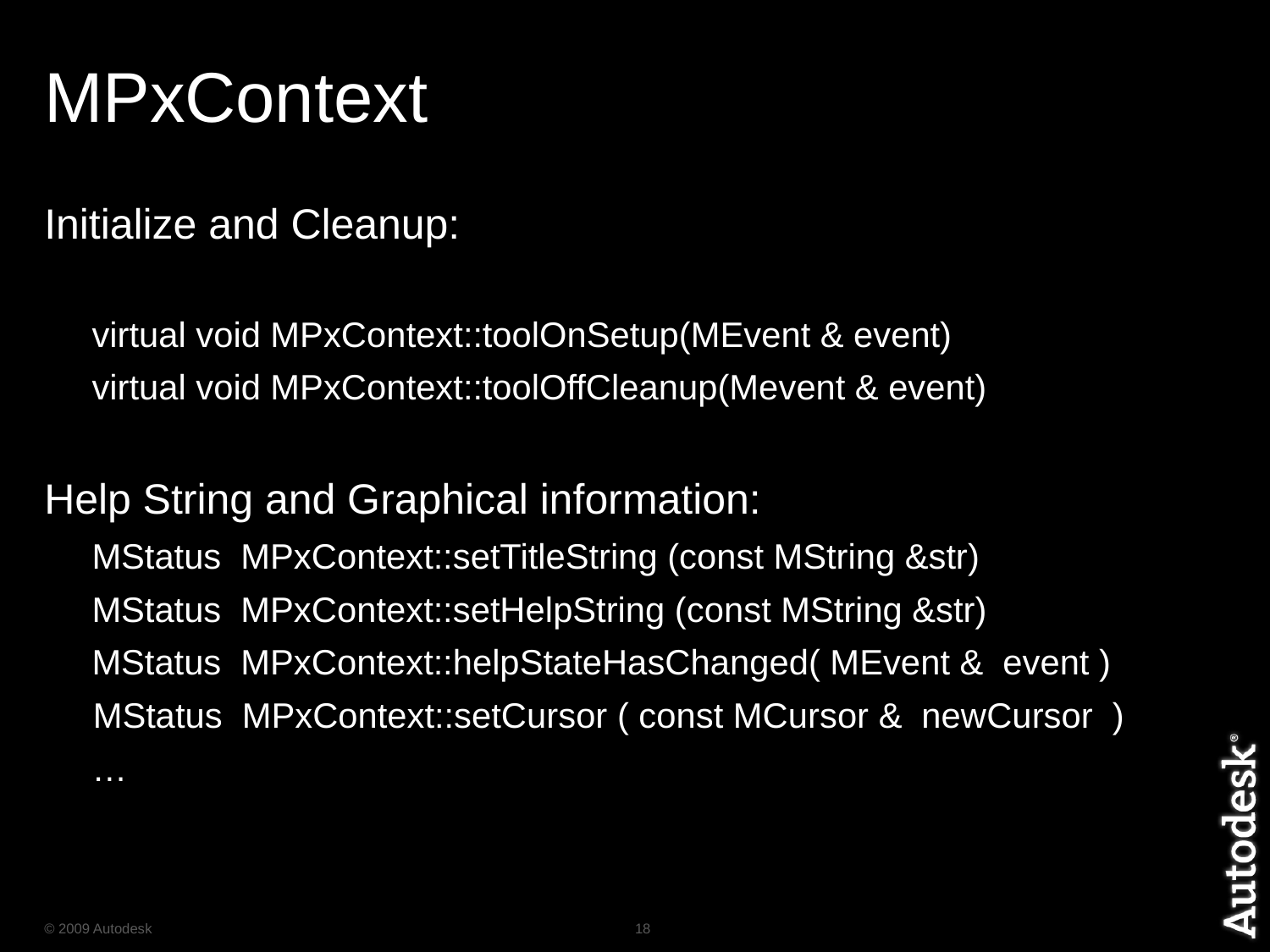

# MPxContext
Initialize and Cleanup:

	virtual void MPxContext::toolOnSetup(MEvent & event)
	virtual void MPxContext::toolOffCleanup(Mevent & event)

Help String and Graphical information:
	MStatus  MPxContext::setTitleString (const MString &str)
	MStatus  MPxContext::setHelpString (const MString &str)
	MStatus  MPxContext::helpStateHasChanged( MEvent &  event )
     MStatus  MPxContext::setCursor ( const MCursor &  newCursor  )
	…